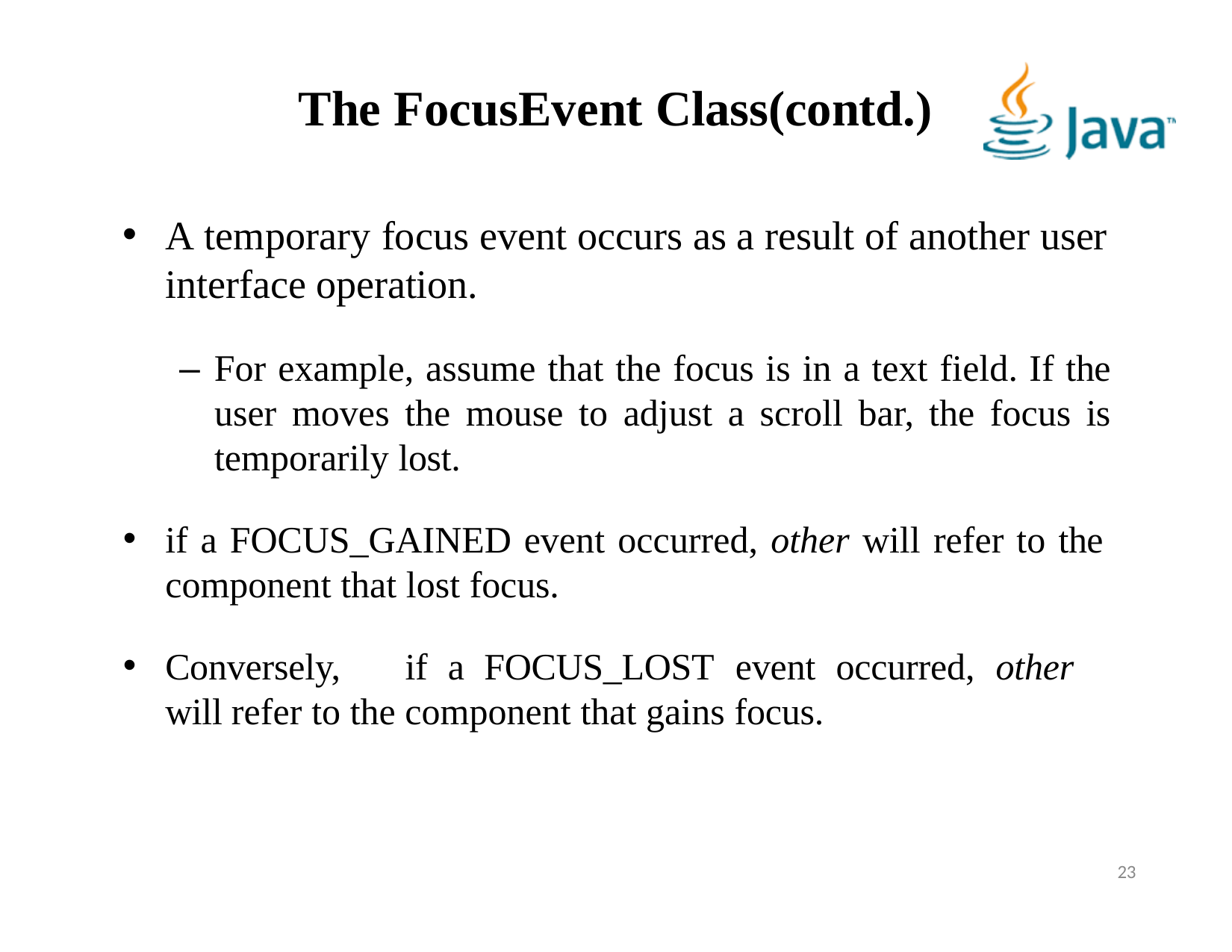

# The FocusEvent Class(contd.)
A temporary focus event occurs as a result of another user interface operation.
– For example, assume that the focus is in a text field. If the user moves the mouse to adjust a scroll bar, the focus is temporarily lost.
if a FOCUS_GAINED event occurred, other will refer to the component that lost focus.
Conversely,	if	a	FOCUS_LOST	event	occurred,	other	will refer to the component that gains focus.

23